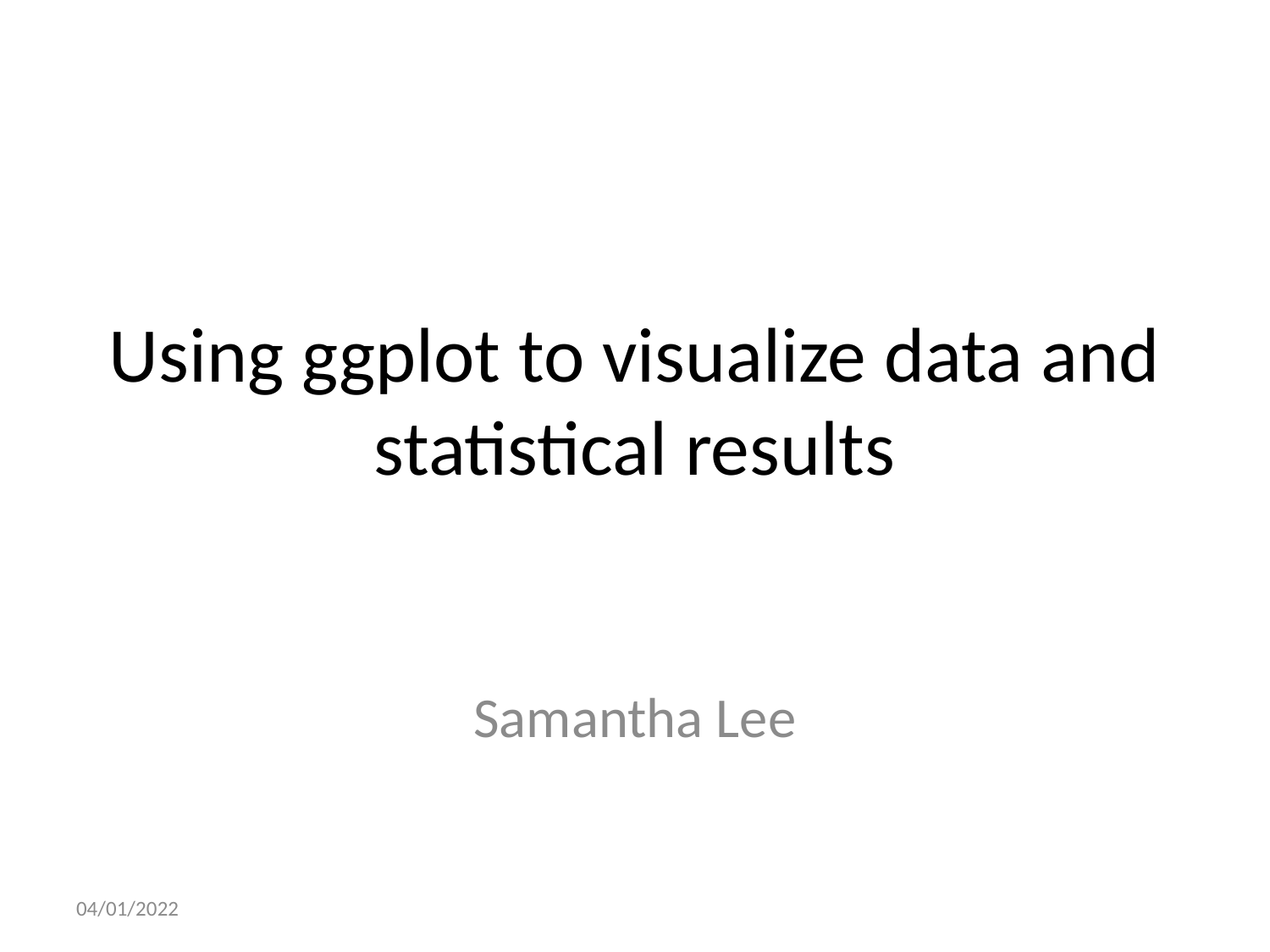

# Using ggplot to visualize data and statistical results
Samantha Lee
04/01/2022